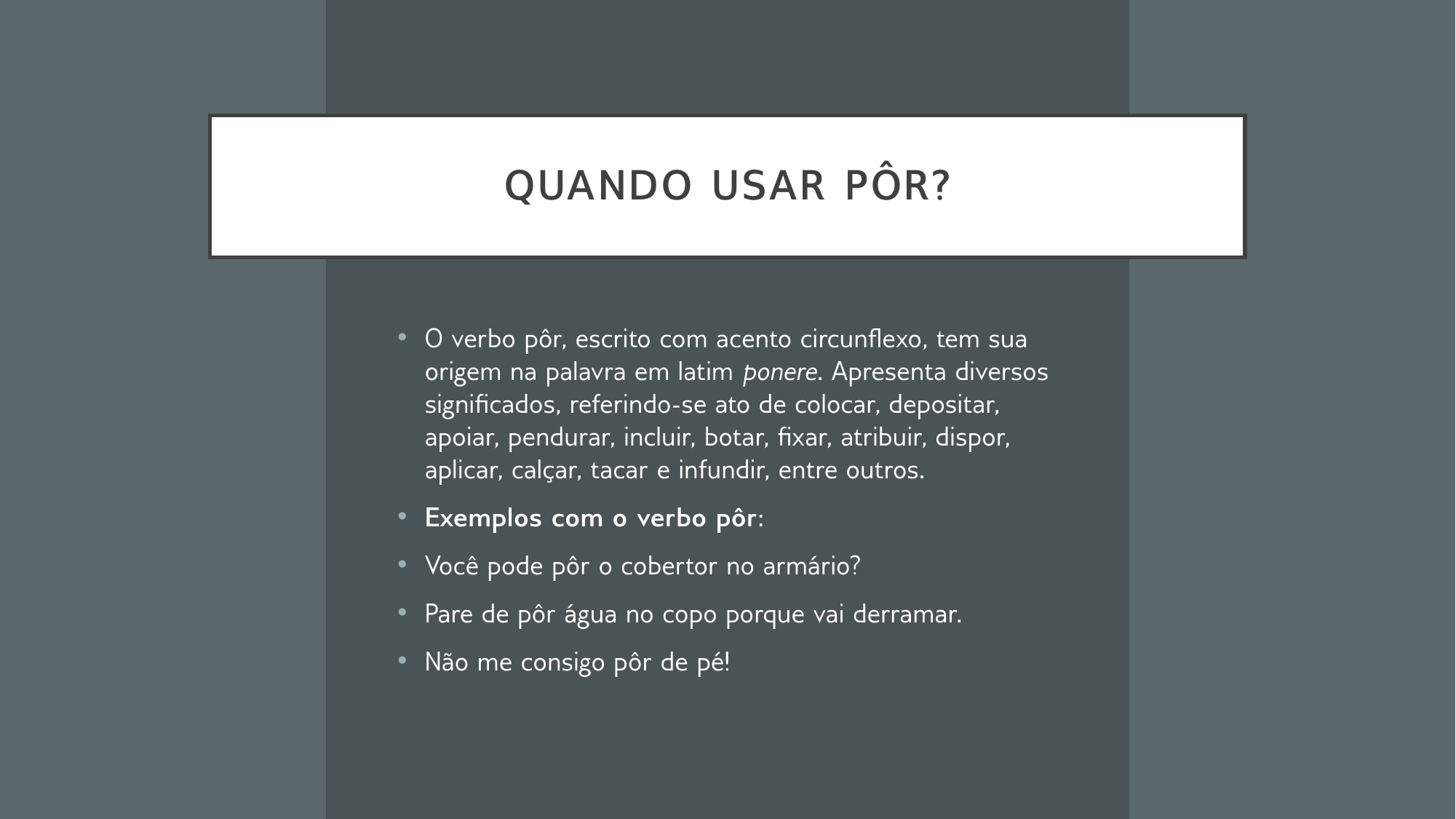

# Quando usar pôr?
O verbo pôr, escrito com acento circunflexo, tem sua origem na palavra em latim ponere. Apresenta diversos significados, referindo-se ato de colocar, depositar, apoiar, pendurar, incluir, botar, fixar, atribuir, dispor, aplicar, calçar, tacar e infundir, entre outros.
Exemplos com o verbo pôr:
Você pode pôr o cobertor no armário?
Pare de pôr água no copo porque vai derramar.
Não me consigo pôr de pé!